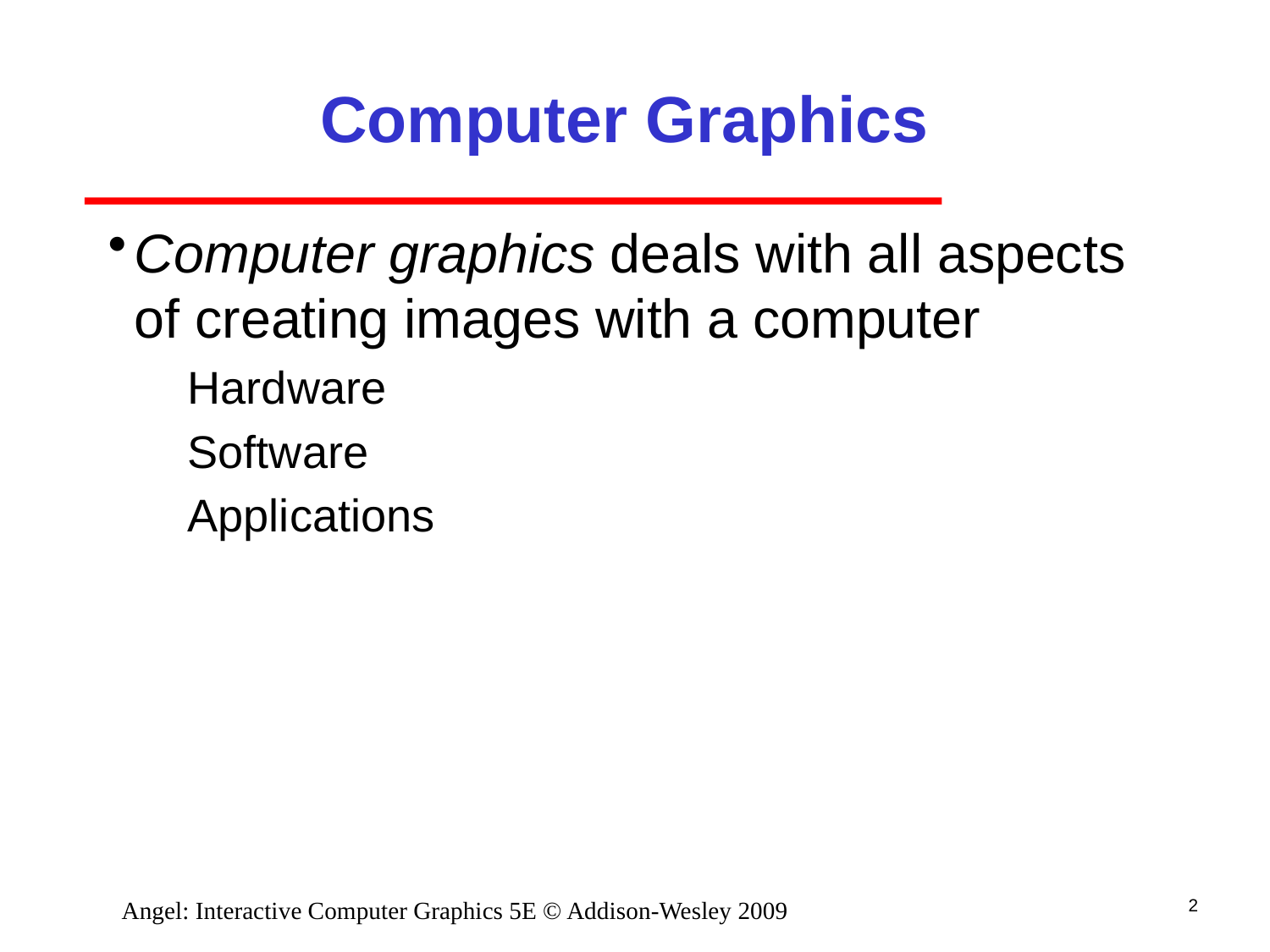

# Computer Graphics
Computer graphics deals with all aspects of creating images with a computer
Hardware
Software
Applications
2
Angel: Interactive Computer Graphics 5E © Addison-Wesley 2009